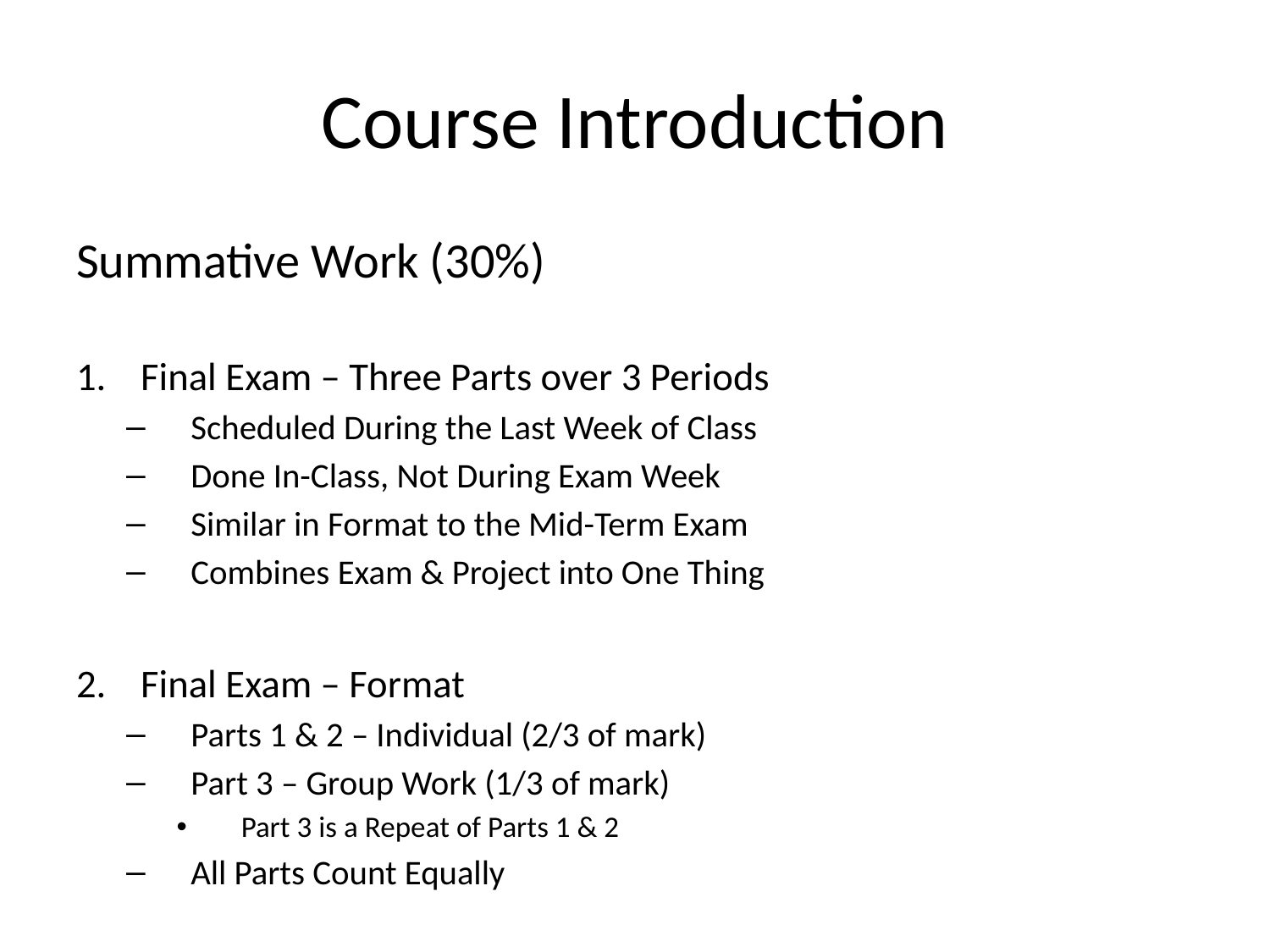

# Course Introduction
Summative Work (30%)

Final Exam – Three Parts over 3 Periods
Scheduled During the Last Week of Class
Done In-Class, Not During Exam Week
Similar in Format to the Mid-Term Exam
Combines Exam & Project into One Thing

Final Exam – Format
Parts 1 & 2 – Individual (2/3 of mark)
Part 3 – Group Work (1/3 of mark)
Part 3 is a Repeat of Parts 1 & 2
All Parts Count Equally